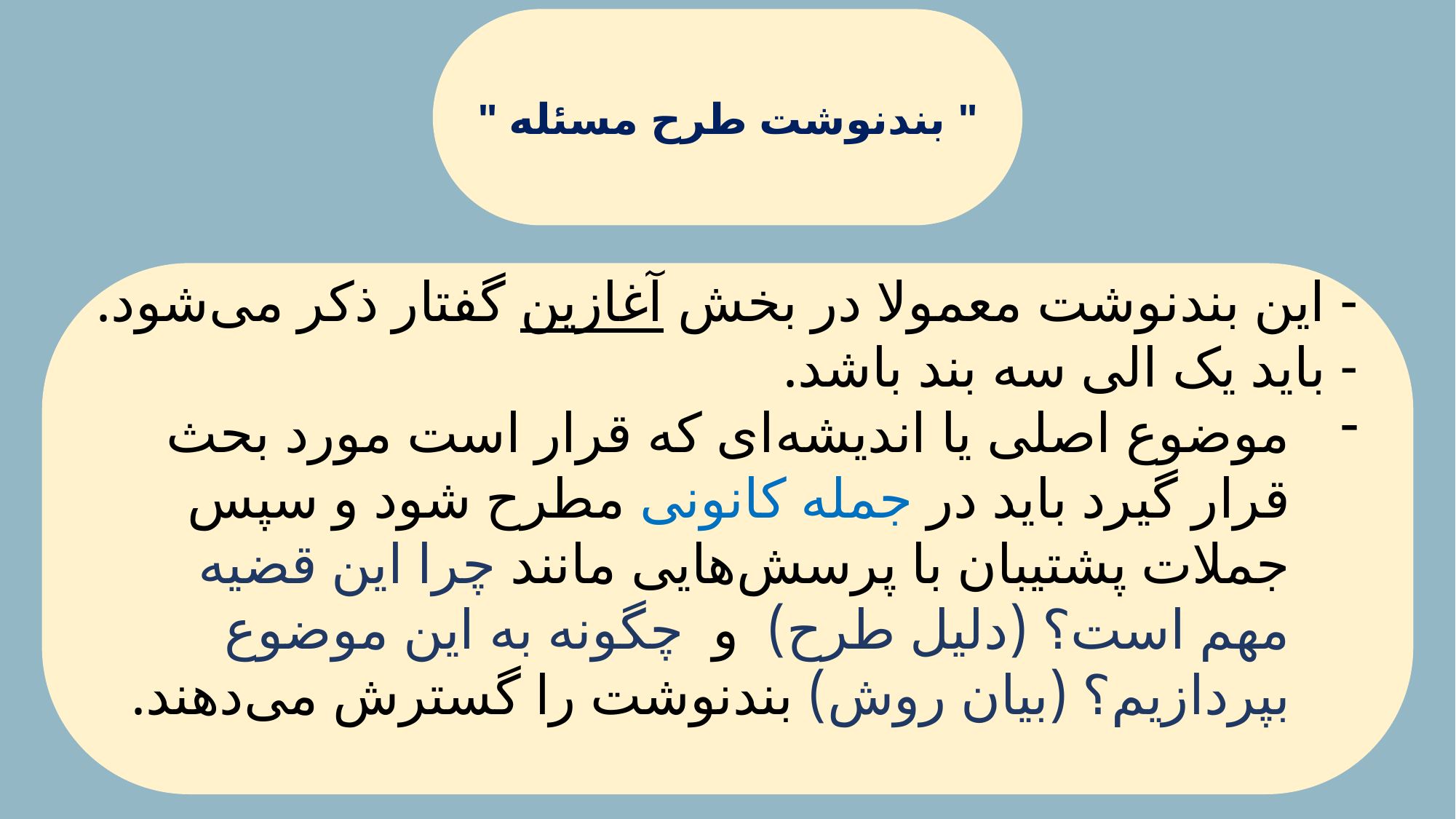

" بندنوشت طرح مسئله "
- این بندنوشت معمولا در بخش آغازین گفتار ذکر می‌شود.
- باید یک الی سه بند باشد.
موضوع اصلی یا اندیشه‌ای که قرار است مورد بحث قرار گیرد باید در جمله کانونی مطرح شود و سپس جملات پشتیبان با پرسش‌هایی مانند چرا این قضیه مهم است؟ (دلیل طرح)  و  چگونه به این موضوع بپردازیم؟ (بیان روش) بندنوشت را گسترش می‌دهند.